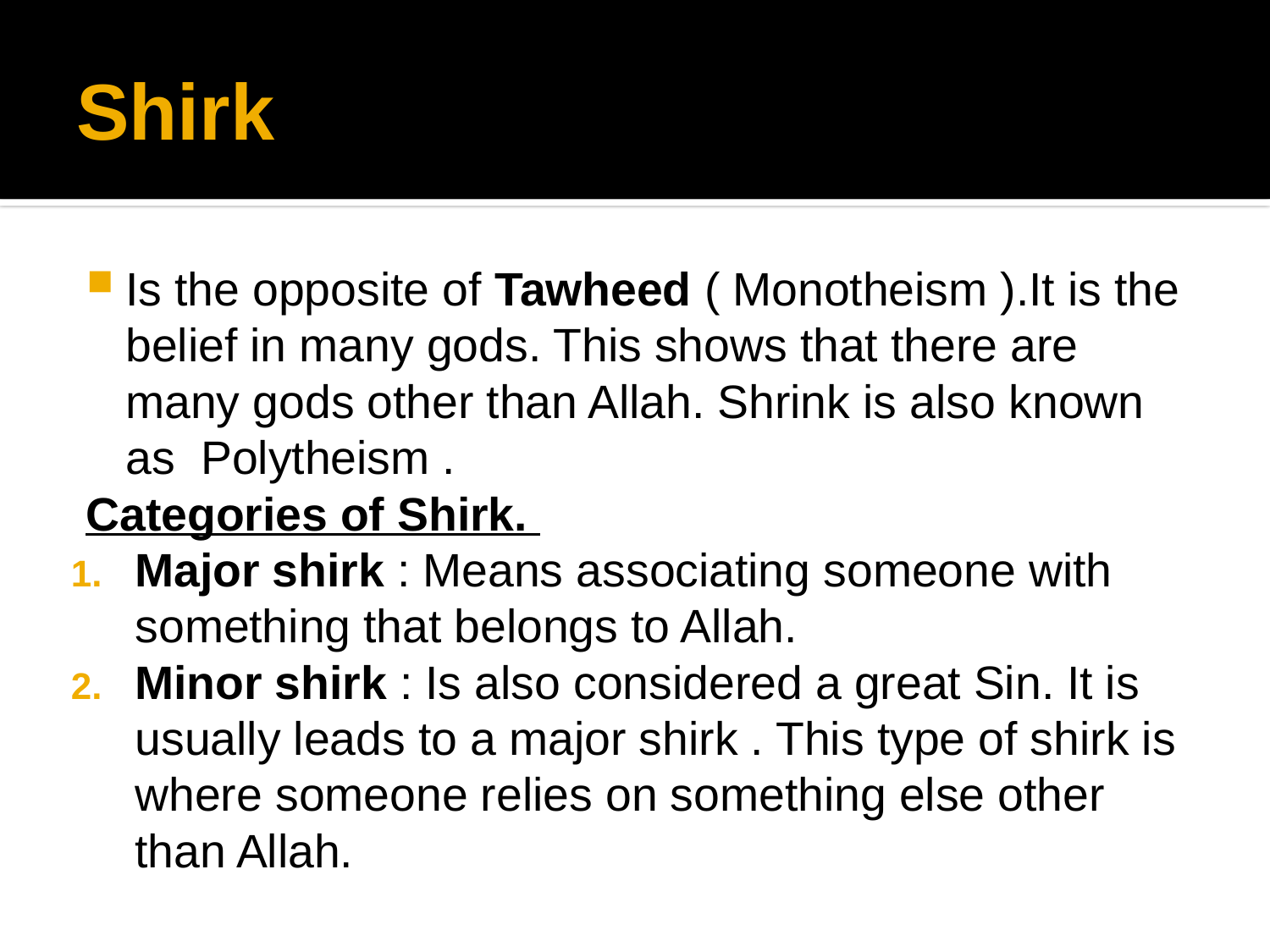

# Shirk
Is the opposite of Tawheed ( Monotheism ).It is the belief in many gods. This shows that there are many gods other than Allah. Shrink is also known as  Polytheism .
Categories of Shirk.
Major shirk : Means associating someone with something that belongs to Allah.
Minor shirk : Is also considered a great Sin. It is usually leads to a major shirk . This type of shirk is where someone relies on something else other than Allah.